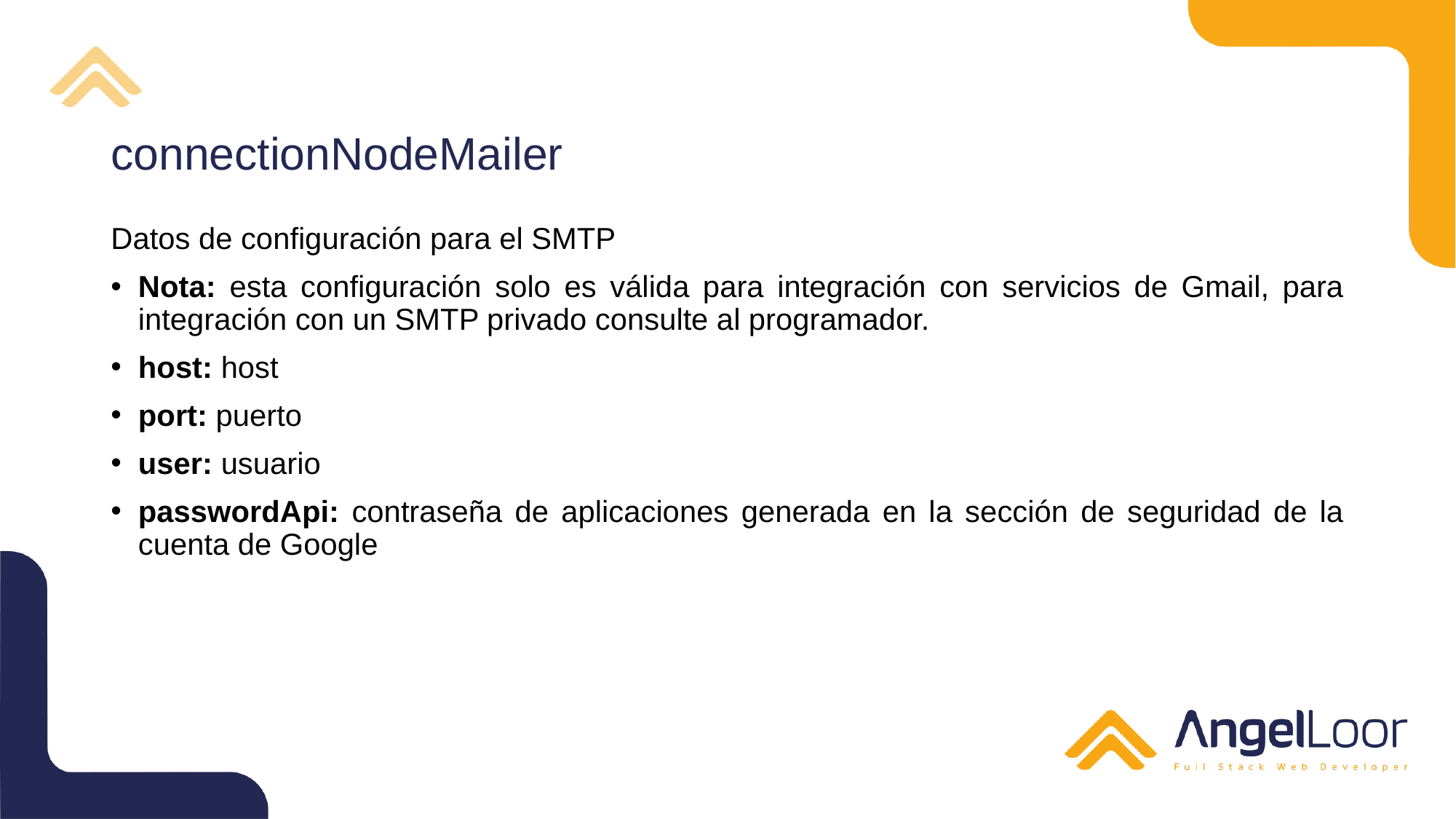

# connectionNodeMailer
Datos de configuración para el SMTP
Nota: esta configuración solo es válida para integración con servicios de Gmail, para integración con un SMTP privado consulte al programador.
host: host
port: puerto
user: usuario
passwordApi: contraseña de aplicaciones generada en la sección de seguridad de la cuenta de Google